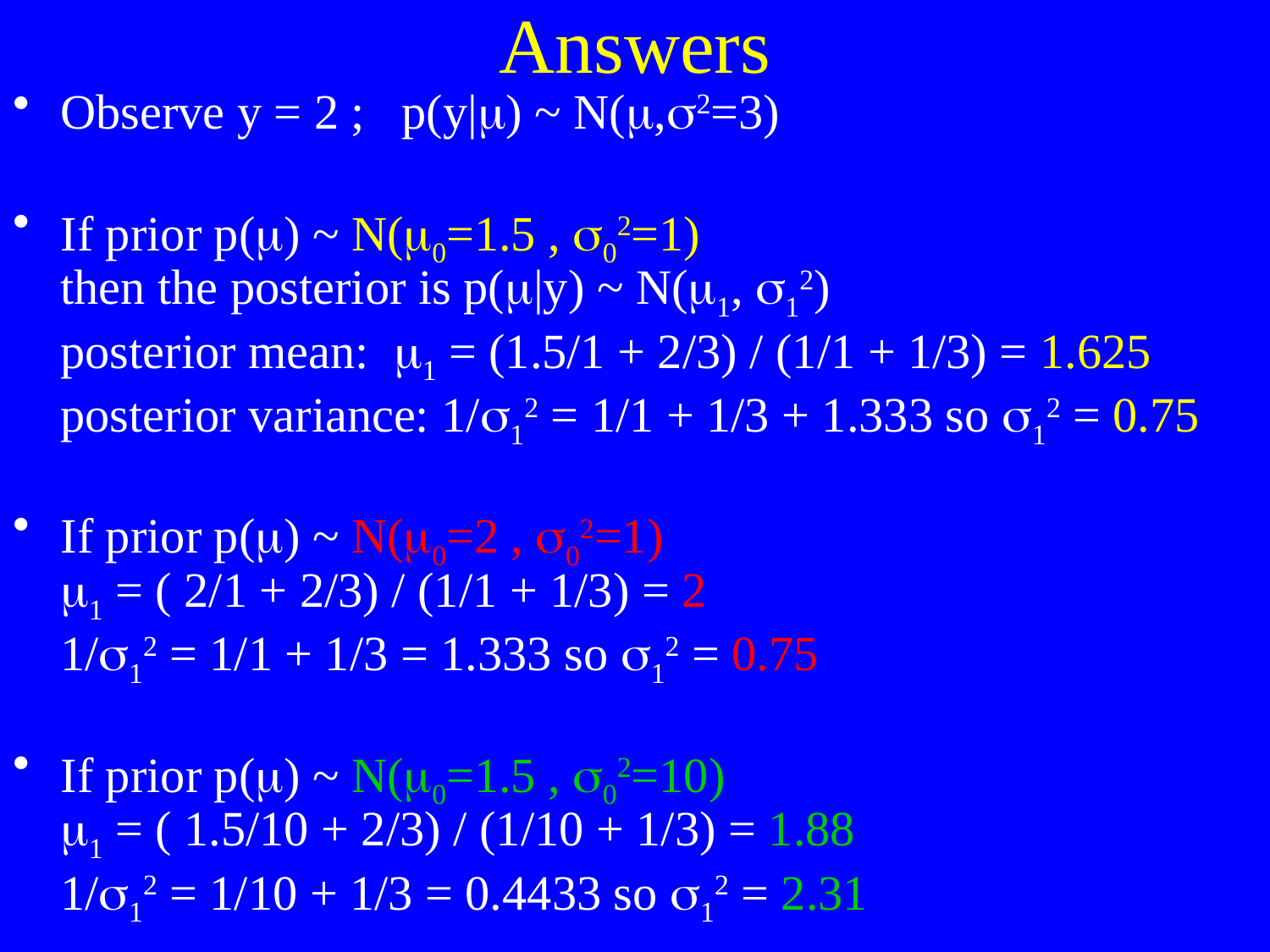

# Answers
Observe y = 2 ;   p(y|μ) ~ N(μ,σ2=3)
If prior p(μ) ~ N(μ0=1.5 , σ02=1)
then the posterior is p(μ|y) ~ N(μ1, σ12)
	posterior mean: μ1 = (1.5/1 + 2/3) / (1/1 + 1/3) = 1.625
	posterior variance: 1/σ12 = 1/1 + 1/3 + 1.333 so σ12 = 0.75

If prior p(μ) ~ N(μ0=2 , σ02=1)
μ1 = ( 2/1 + 2/3) / (1/1 + 1/3) = 2
	1/σ12 = 1/1 + 1/3 = 1.333 so σ12 = 0.75

If prior p(μ) ~ N(μ0=1.5 , σ02=10)
μ1 = ( 1.5/10 + 2/3) / (1/10 + 1/3) = 1.88
	1/σ12 = 1/10 + 1/3 = 0.4433 so σ12 = 2.31